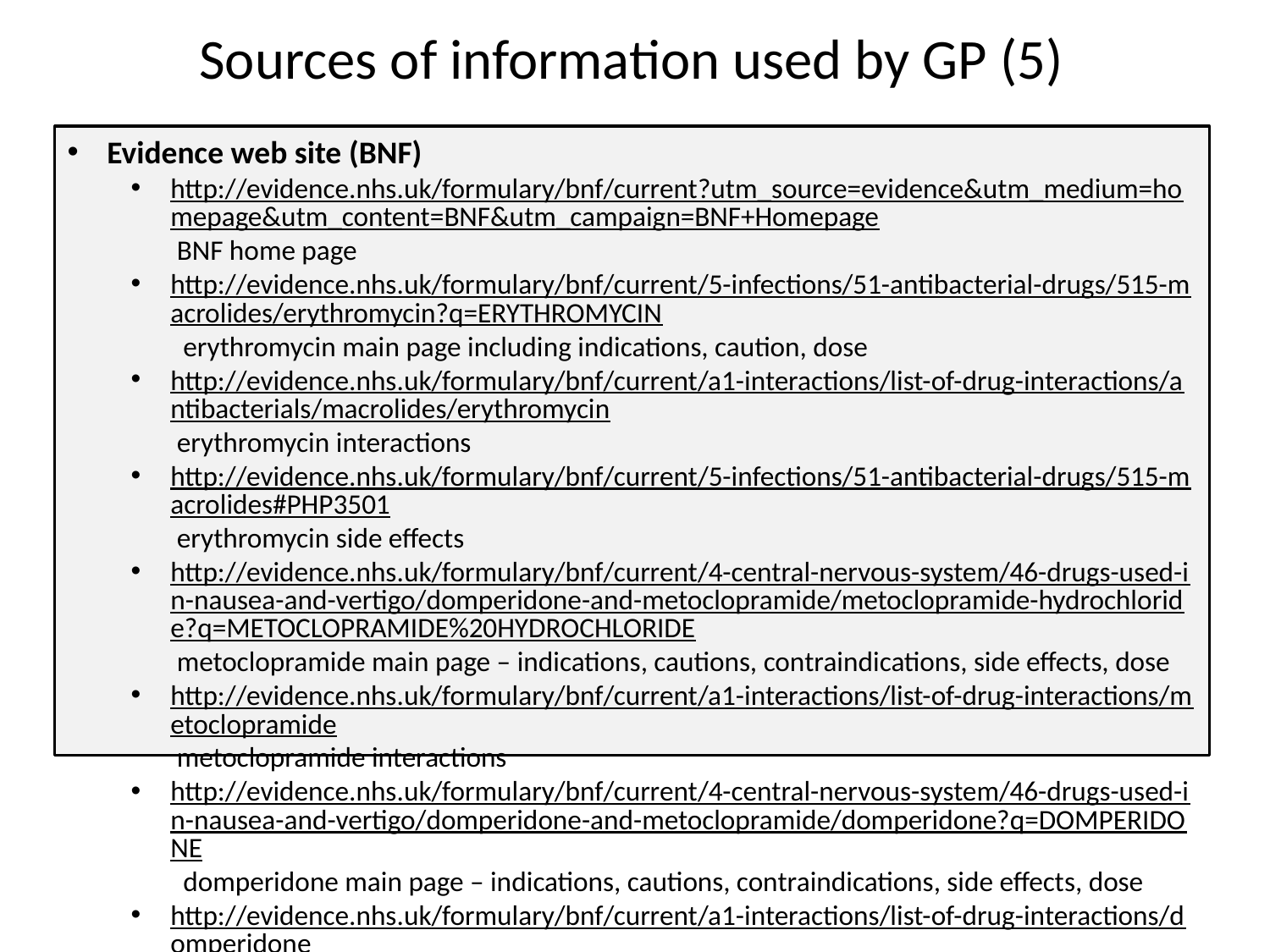

# Sources of information used by GP (5)
Evidence web site (BNF)
http://evidence.nhs.uk/formulary/bnf/current?utm_source=evidence&utm_medium=homepage&utm_content=BNF&utm_campaign=BNF+Homepage BNF home page
http://evidence.nhs.uk/formulary/bnf/current/5-infections/51-antibacterial-drugs/515-macrolides/erythromycin?q=ERYTHROMYCIN  erythromycin main page including indications, caution, dose
http://evidence.nhs.uk/formulary/bnf/current/a1-interactions/list-of-drug-interactions/antibacterials/macrolides/erythromycin erythromycin interactions
http://evidence.nhs.uk/formulary/bnf/current/5-infections/51-antibacterial-drugs/515-macrolides#PHP3501 erythromycin side effects
http://evidence.nhs.uk/formulary/bnf/current/4-central-nervous-system/46-drugs-used-in-nausea-and-vertigo/domperidone-and-metoclopramide/metoclopramide-hydrochloride?q=METOCLOPRAMIDE%20HYDROCHLORIDE metoclopramide main page – indications, cautions, contraindications, side effects, dose
http://evidence.nhs.uk/formulary/bnf/current/a1-interactions/list-of-drug-interactions/metoclopramide metoclopramide interactions
http://evidence.nhs.uk/formulary/bnf/current/4-central-nervous-system/46-drugs-used-in-nausea-and-vertigo/domperidone-and-metoclopramide/domperidone?q=DOMPERIDONE  domperidone main page – indications, cautions, contraindications, side effects, dose
http://evidence.nhs.uk/formulary/bnf/current/a1-interactions/list-of-drug-interactions/domperidone domperidone side effects